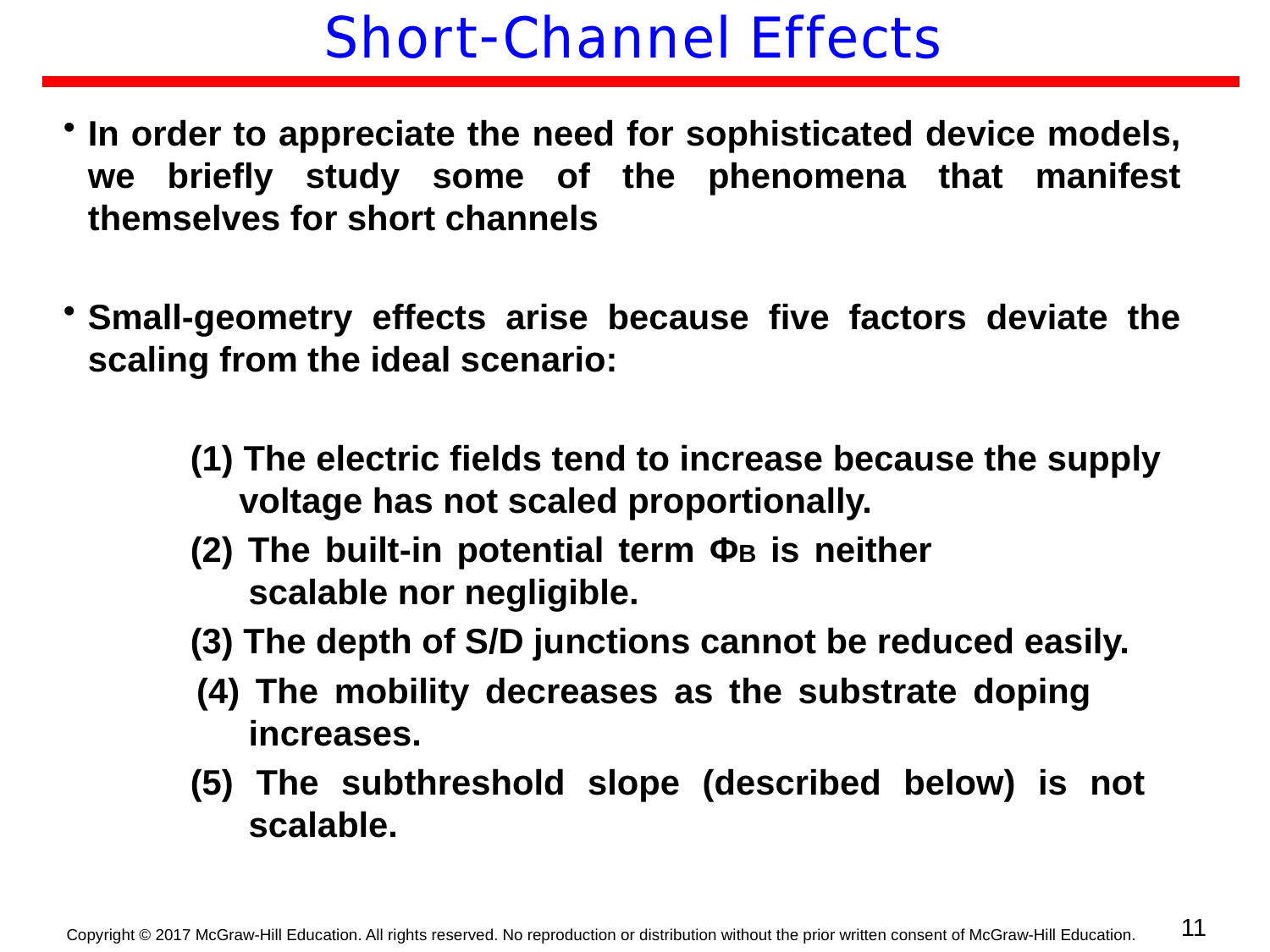

# Short-Channel Effects

In order to appreciate the need for sophisticated device models, we briefly study some of the phenomena that manifest themselves for short channels

Small-geometry effects arise because five factors deviate the scaling from the ideal scenario:

	(1) The electric fields tend to increase because the supply         	     voltage has not scaled proportionally.
	(2) The built-in potential term ΦB is neither 	  	     	      scalable nor negligible.
	(3) The depth of S/D junctions cannot be reduced easily.
 	(4) The mobility decreases as the substrate doping 	    	      increases.
	(5) The subthreshold slope (described below) is not 		      scalable.
11